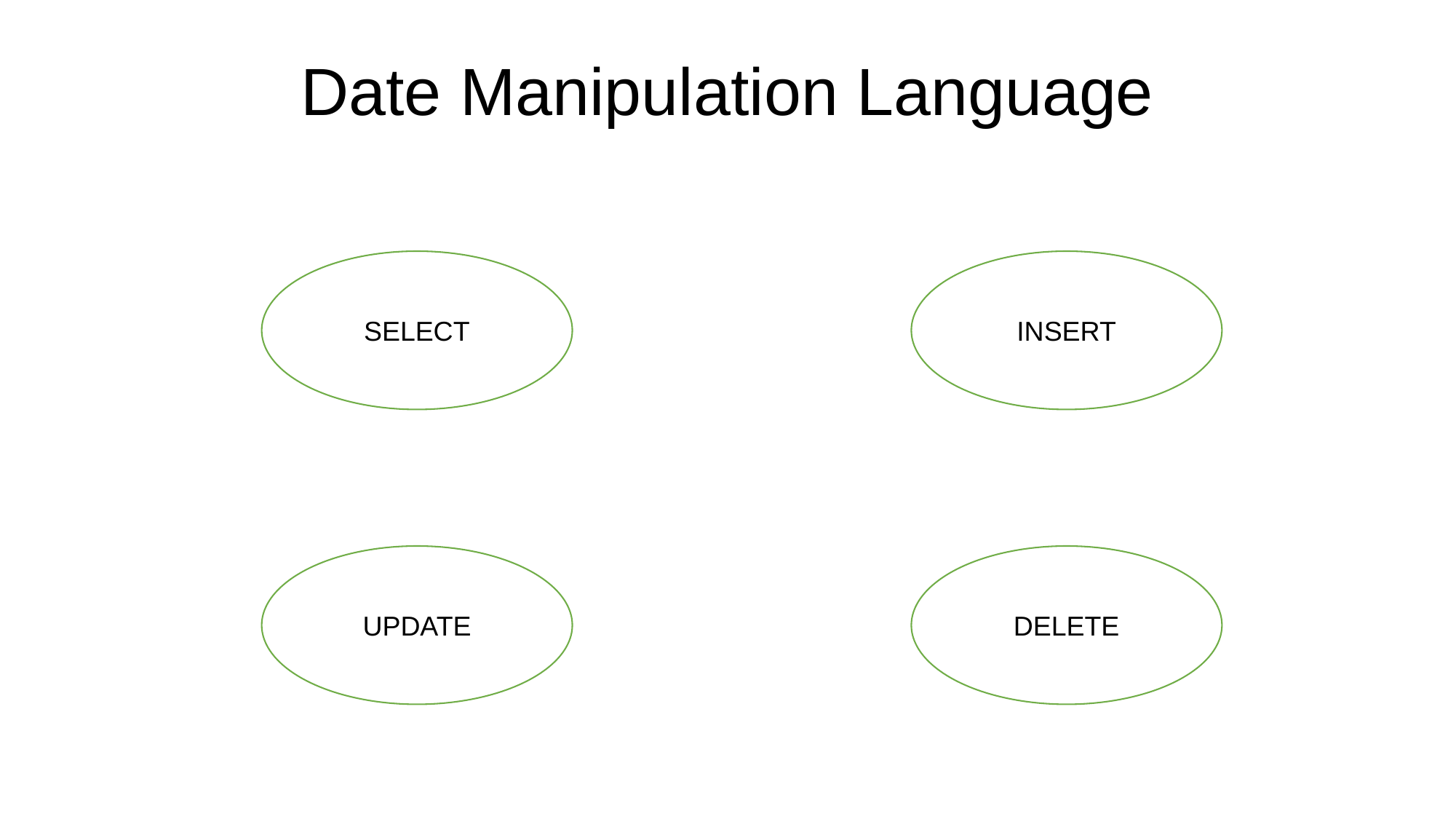

# Date Manipulation Language
SELECT
INSERT
DELETE
UPDATE